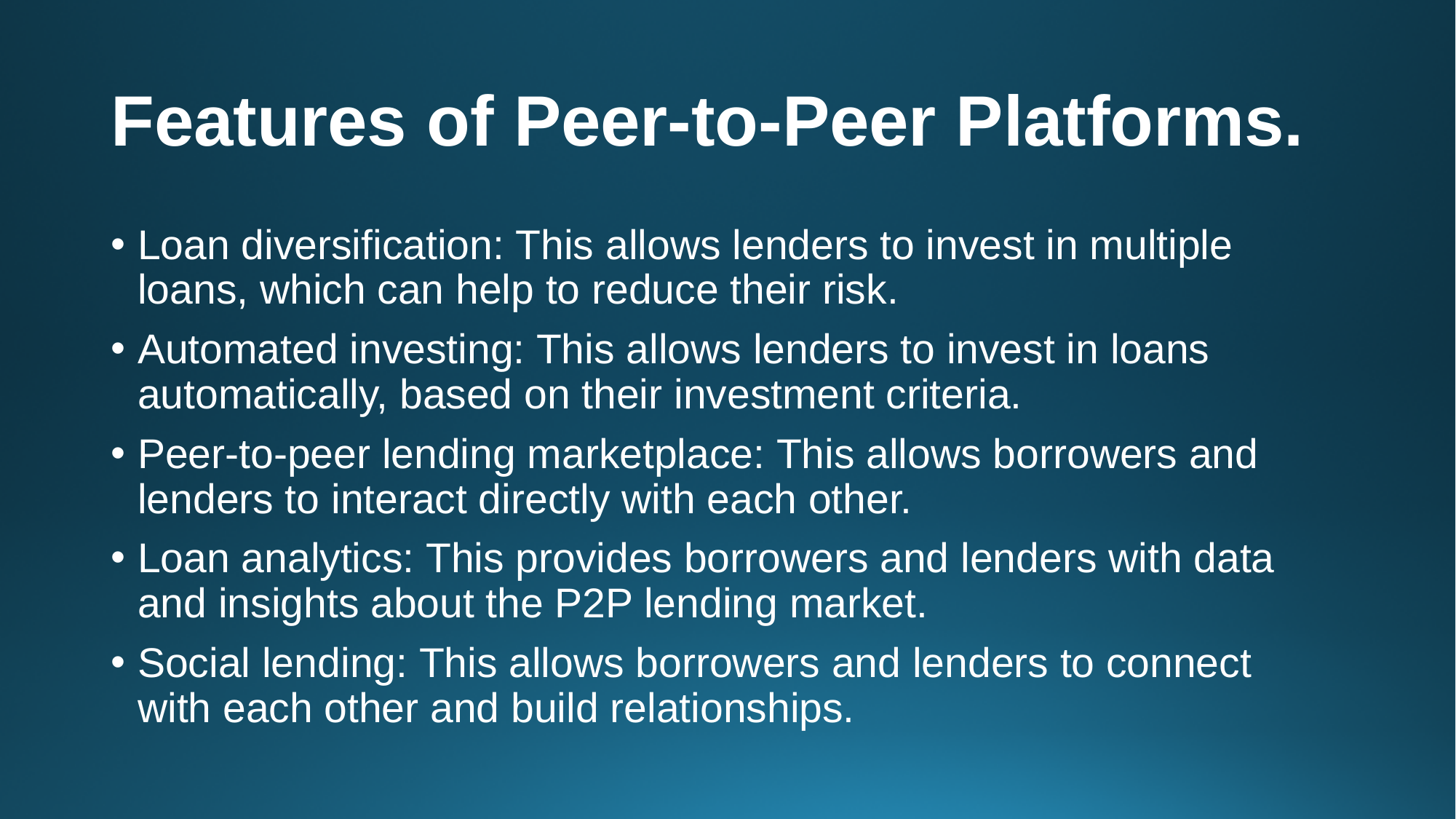

# Features of Peer-to-Peer Platforms.
Loan diversification: This allows lenders to invest in multiple loans, which can help to reduce their risk.
Automated investing: This allows lenders to invest in loans automatically, based on their investment criteria.
Peer-to-peer lending marketplace: This allows borrowers and lenders to interact directly with each other.
Loan analytics: This provides borrowers and lenders with data and insights about the P2P lending market.
Social lending: This allows borrowers and lenders to connect with each other and build relationships.